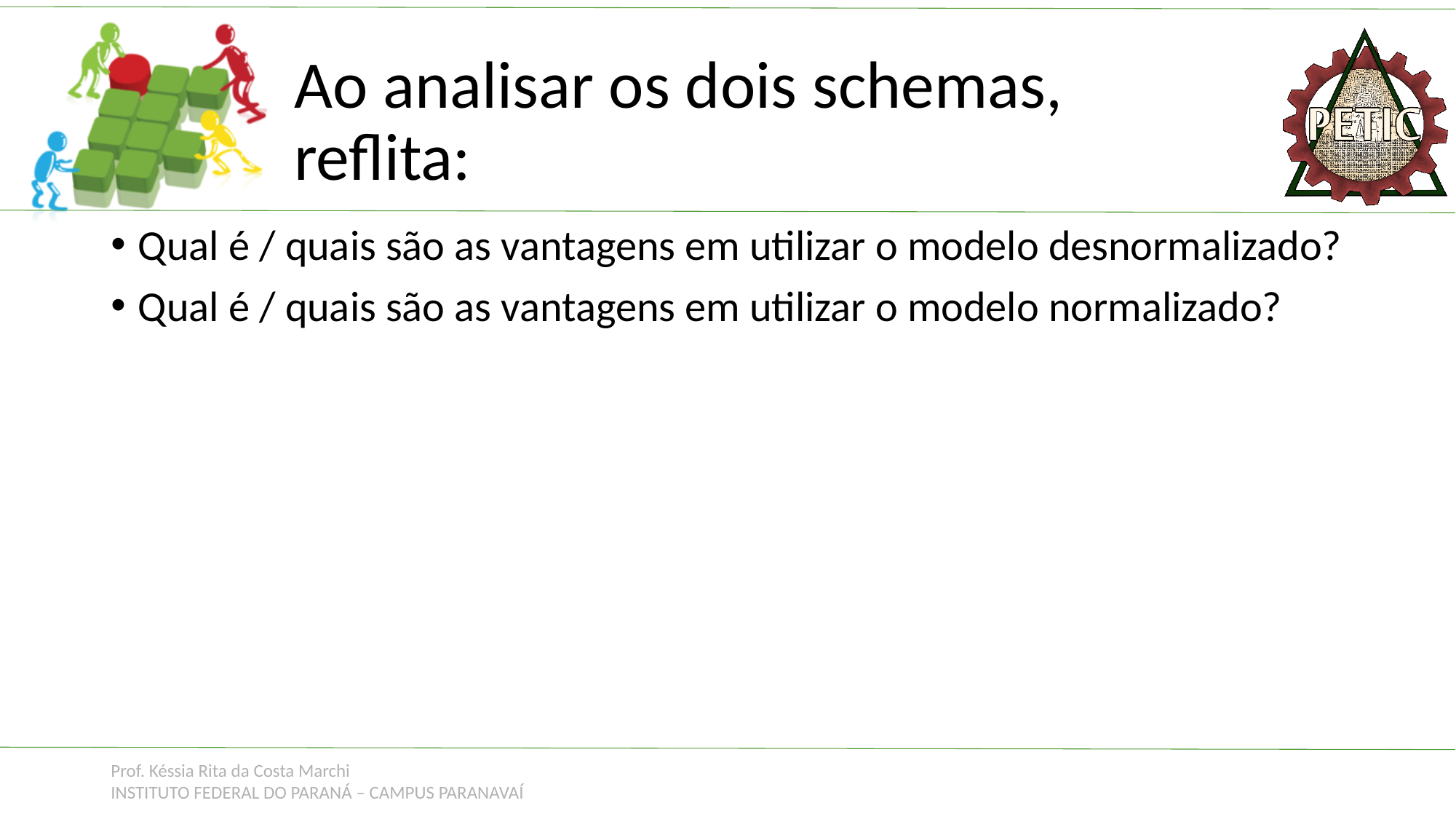

# Ao analisar os dois schemas, reflita:
Qual é / quais são as vantagens em utilizar o modelo desnormalizado?
Qual é / quais são as vantagens em utilizar o modelo normalizado?

Prof. Késsia Rita da Costa Marchi
INSTITUTO FEDERAL DO PARANÁ – CAMPUS PARANAVAÍ